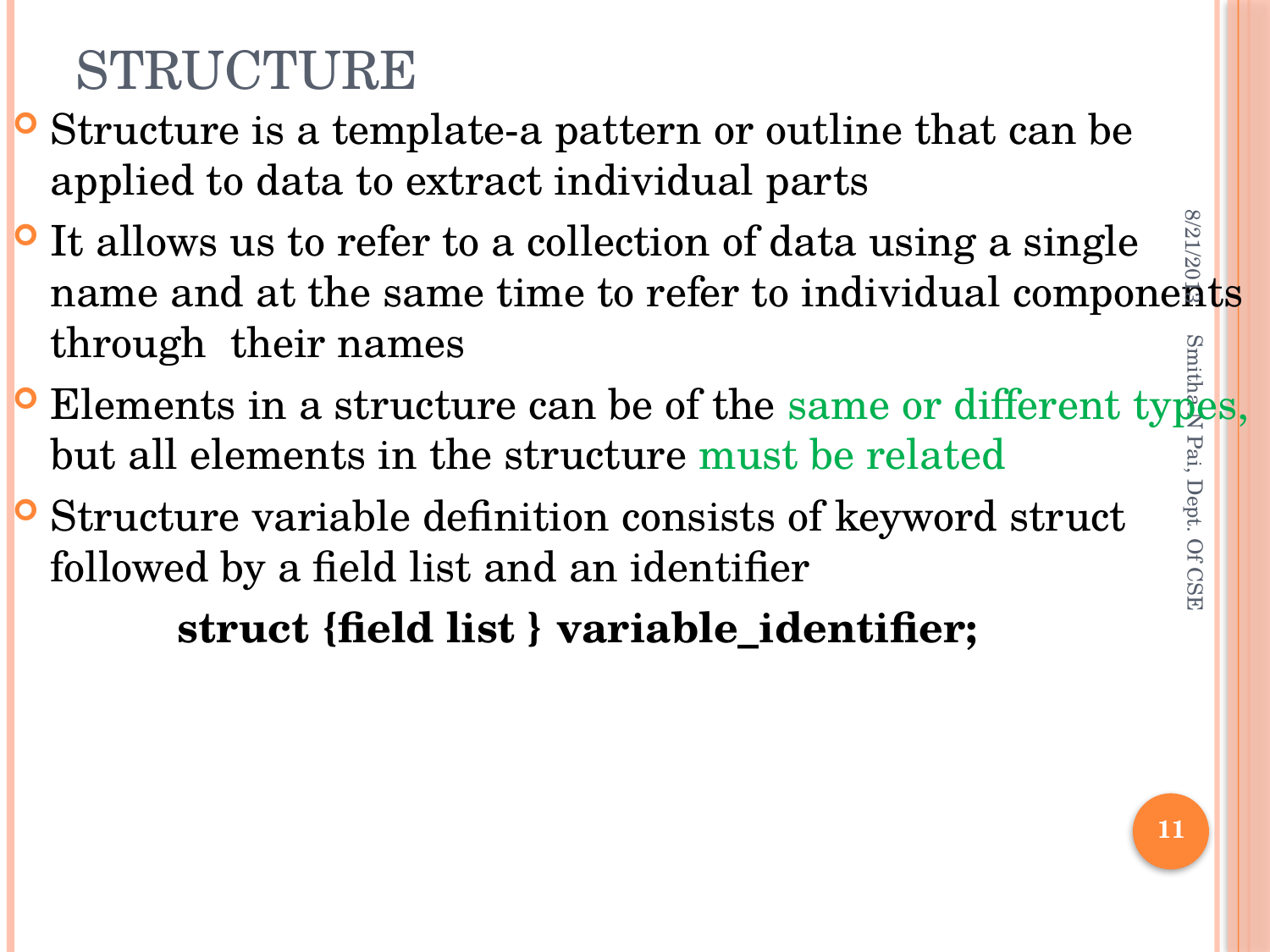

# Structure
Structure is a template-a pattern or outline that can be applied to data to extract individual parts
It allows us to refer to a collection of data using a single name and at the same time to refer to individual components through  their names
Elements in a structure can be of the same or different types, but all elements in the structure must be related
Structure variable definition consists of keyword struct followed by a field list and an identifier
		struct {field list } variable_identifier;

8/21/2013
Smitha N Pai, Dept. Of CSE
11